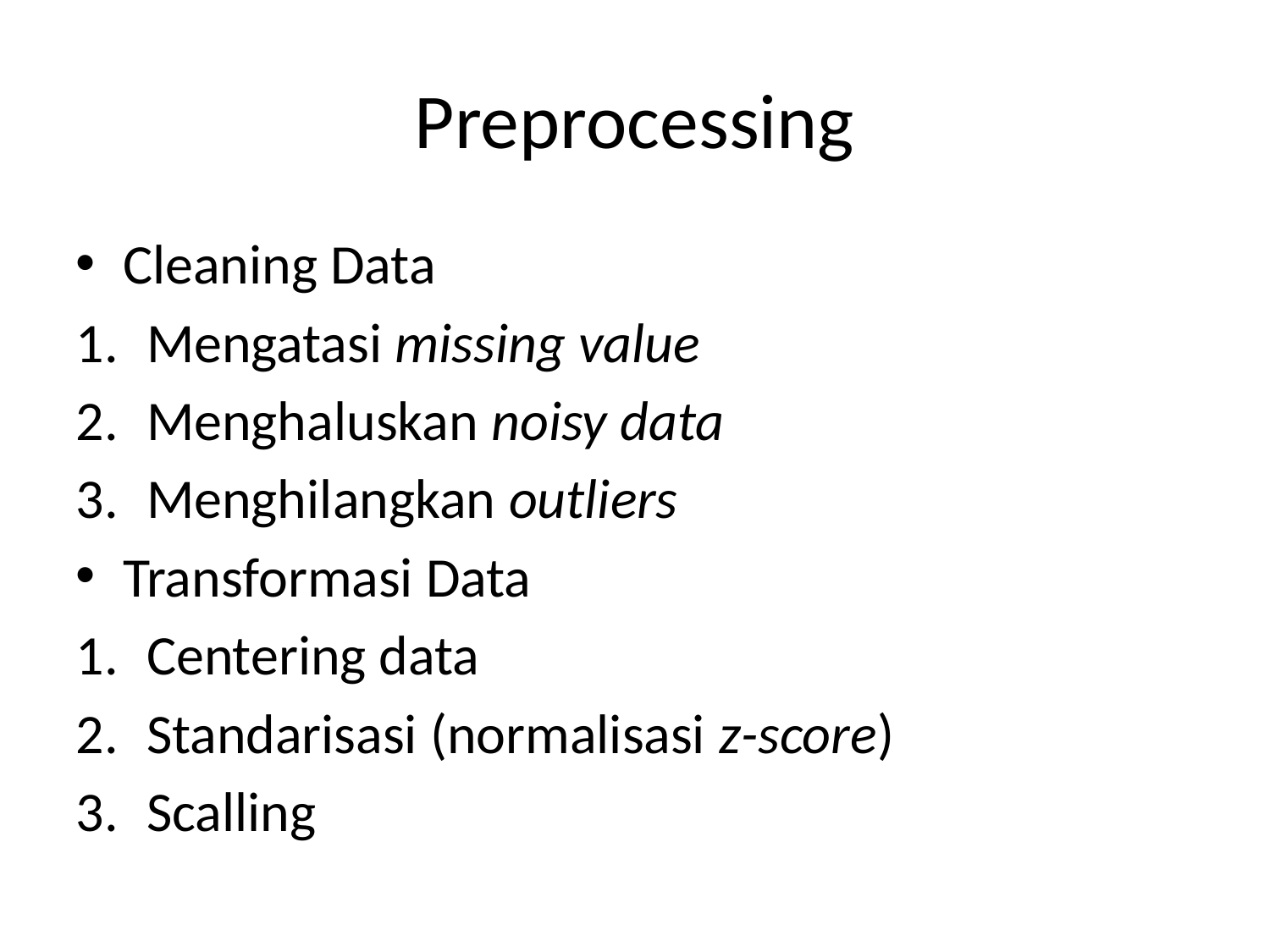

Preprocessing
Cleaning Data
Mengatasi missing value
Menghaluskan noisy data
Menghilangkan outliers
Transformasi Data
Centering data
Standarisasi (normalisasi z-score)
Scalling